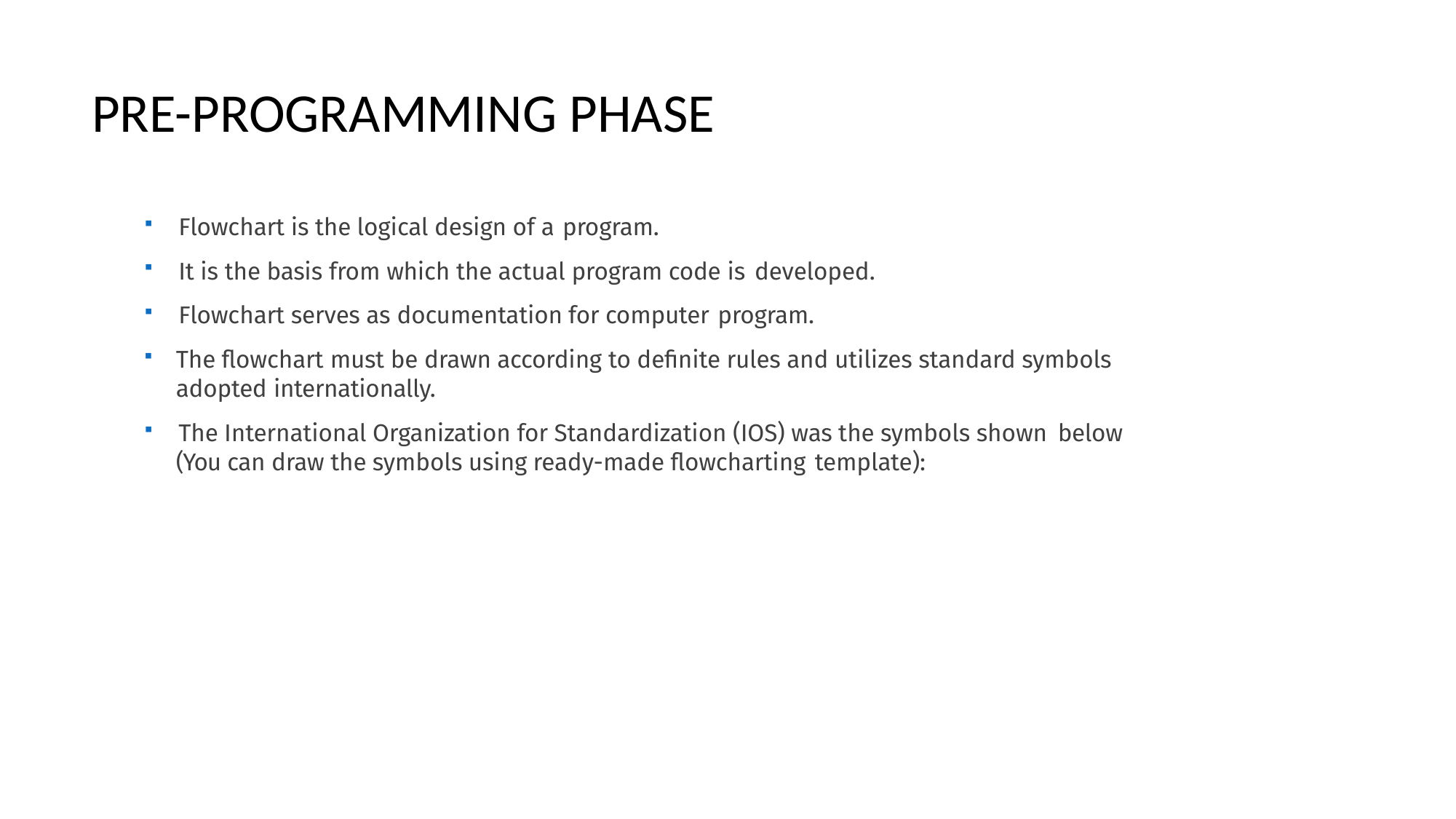

# PRE-PROGRAMMING PHASE
Flowchart is the logical design of a program.
It is the basis from which the actual program code is developed.
Flowchart serves as documentation for computer program.
The flowchart must be drawn according to definite rules and utilizes standard symbols  adopted internationally.
The International Organization for Standardization (IOS) was the symbols shown below
(You can draw the symbols using ready-made flowcharting template):